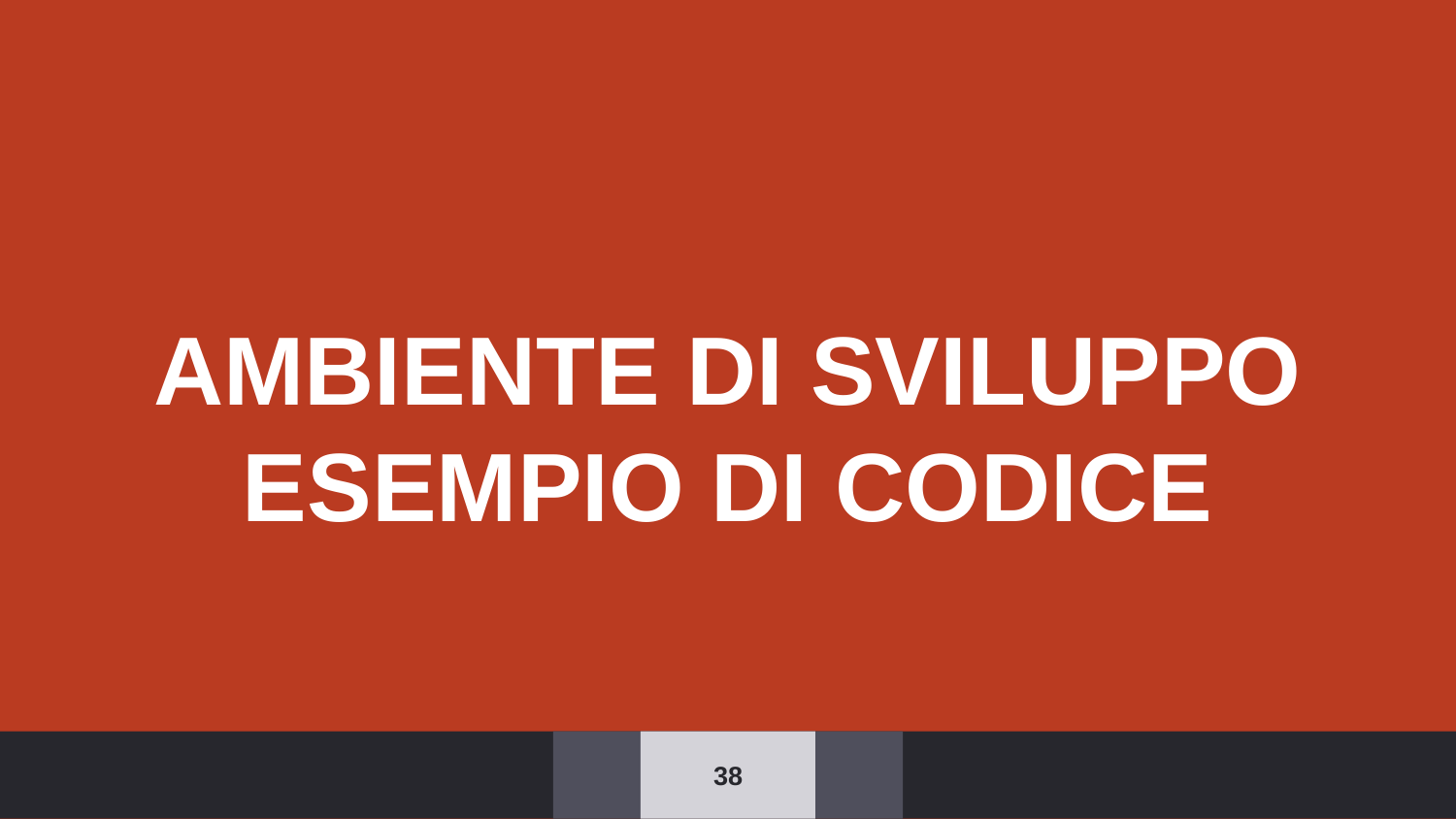

AMBIENTE DI SVILUPPO
ESEMPIO DI CODICE
38